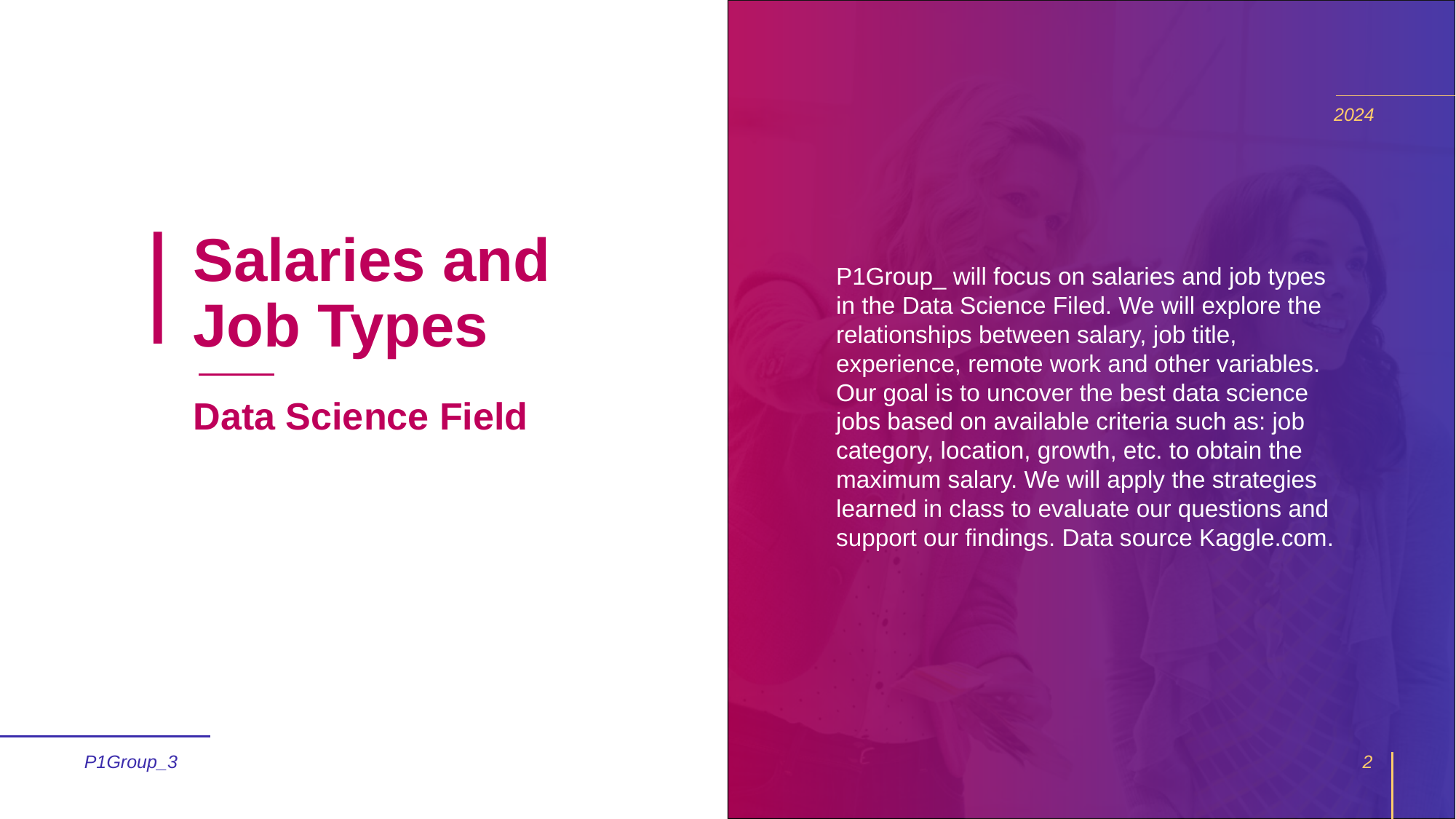

2024
# Salaries and Job Types
P1Group_ will focus on salaries and job types in the Data Science Filed. We will explore the relationships between salary, job title, experience, remote work and other variables. Our goal is to uncover the best data science jobs based on available criteria such as: job category, location, growth, etc. to obtain the maximum salary. We will apply the strategies learned in class to evaluate our questions and support our findings. Data source Kaggle.com.

Data Science Field
P1Group_3
2